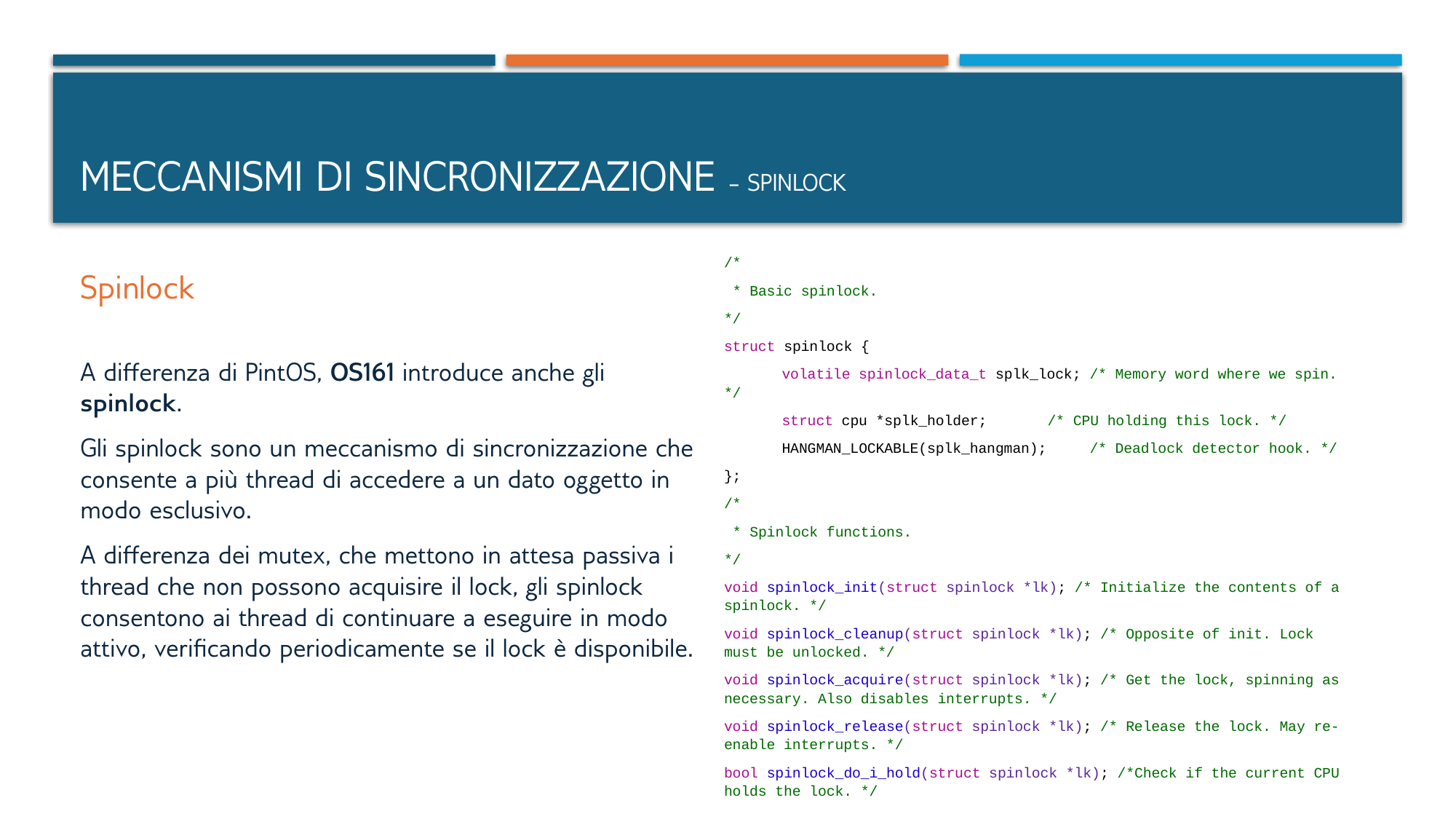

# Meccanismi di sincronizzazione – SPINLOCK
Spinlock
/*
 * Basic spinlock.
*/
struct spinlock {
	volatile spinlock_data_t splk_lock; /* Memory word where we spin. */
	struct cpu *splk_holder;	    /* CPU holding this lock. */
	HANGMAN_LOCKABLE(splk_hangman);     /* Deadlock detector hook. */
};
/*
 * Spinlock functions.
*/
void spinlock_init(struct spinlock *lk); /* Initialize the contents of a spinlock. */
void spinlock_cleanup(struct spinlock *lk); /* Opposite of init. Lock must be unlocked. */
void spinlock_acquire(struct spinlock *lk); /* Get the lock, spinning as necessary. Also disables interrupts. */
void spinlock_release(struct spinlock *lk); /* Release the lock. May re-enable interrupts. */
bool spinlock_do_i_hold(struct spinlock *lk); /*Check if the current CPU holds the lock. */

A differenza di PintOS, OS161 introduce anche gli spinlock.
Gli spinlock sono un meccanismo di sincronizzazione che consente a più thread di accedere a un dato oggetto in modo esclusivo.
A differenza dei mutex, che mettono in attesa passiva i thread che non possono acquisire il lock, gli spinlock consentono ai thread di continuare a eseguire in modo attivo, verificando periodicamente se il lock è disponibile.